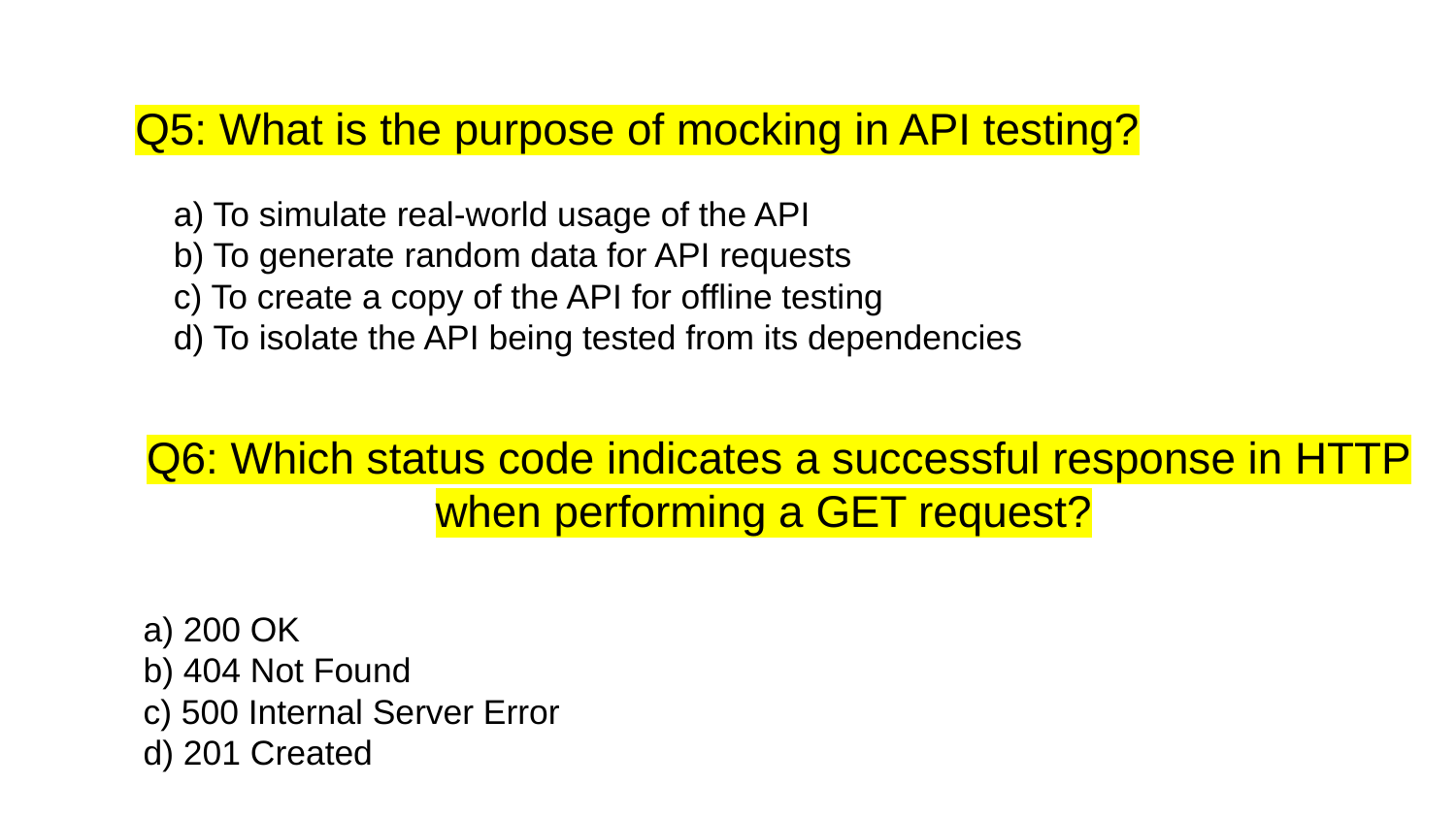

# Q5: What is the purpose of mocking in API testing?
a) To simulate real-world usage of the API
b) To generate random data for API requests
c) To create a copy of the API for offline testing
d) To isolate the API being tested from its dependencies

   Q6: Which status code indicates a successful response in HTTP when performing a GET request?
a) 200 OK
b) 404 Not Found
c) 500 Internal Server Error
d) 201 Created